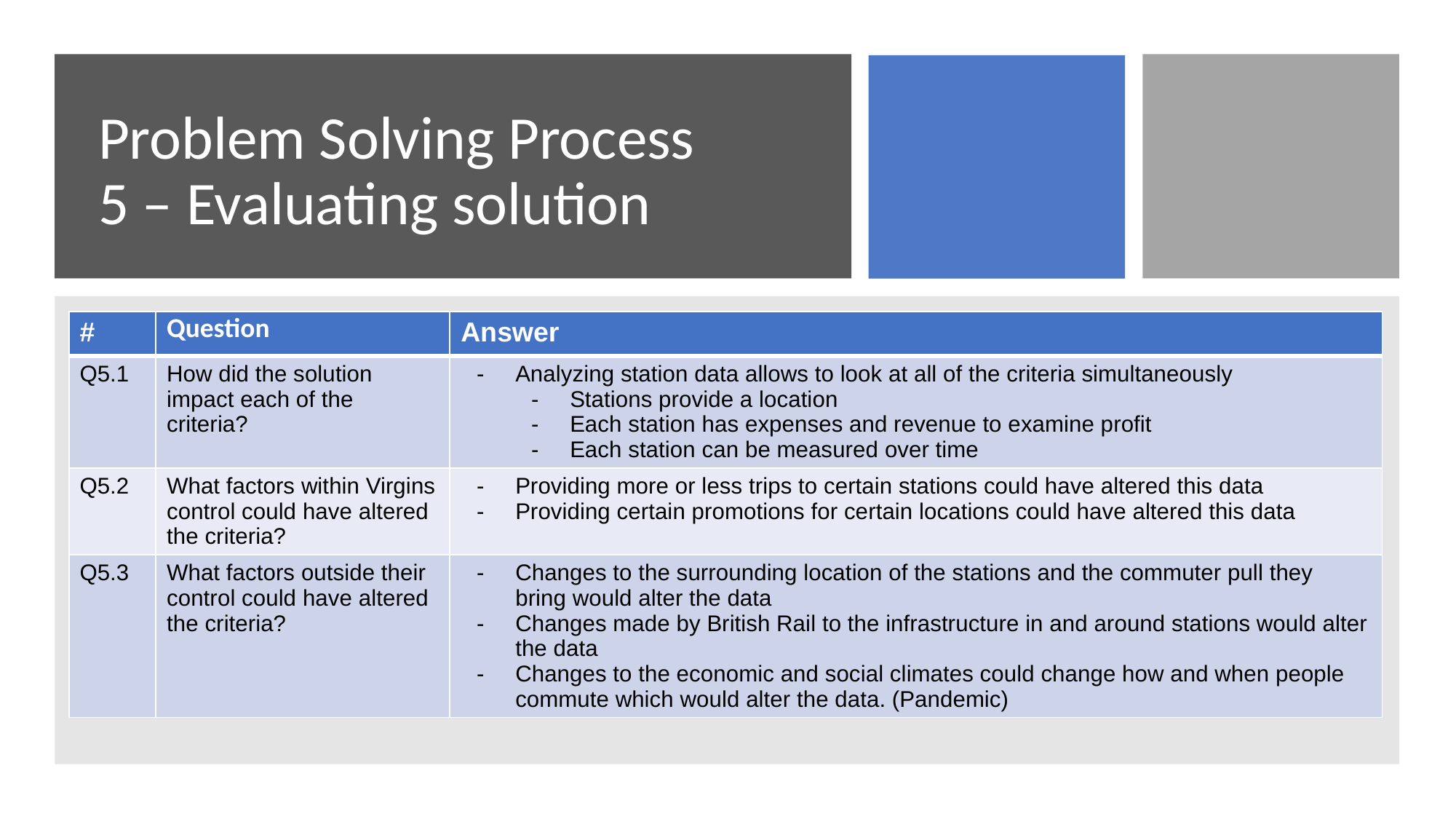

# Problem Solving Process 5 – Evaluating solution

| # | Question | Answer |
| --- | --- | --- |
| Q5.1 | How did the solution impact each of the criteria? | Analyzing station data allows to look at all of the criteria simultaneously Stations provide a location Each station has expenses and revenue to examine profit Each station can be measured over time |
| Q5.2 | What factors within Virgins control could have altered the criteria? | Providing more or less trips to certain stations could have altered this data Providing certain promotions for certain locations could have altered this data |
| Q5.3 | What factors outside their control could have altered the criteria? | Changes to the surrounding location of the stations and the commuter pull they bring would alter the data Changes made by British Rail to the infrastructure in and around stations would alter the data Changes to the economic and social climates could change how and when people commute which would alter the data. (Pandemic) |